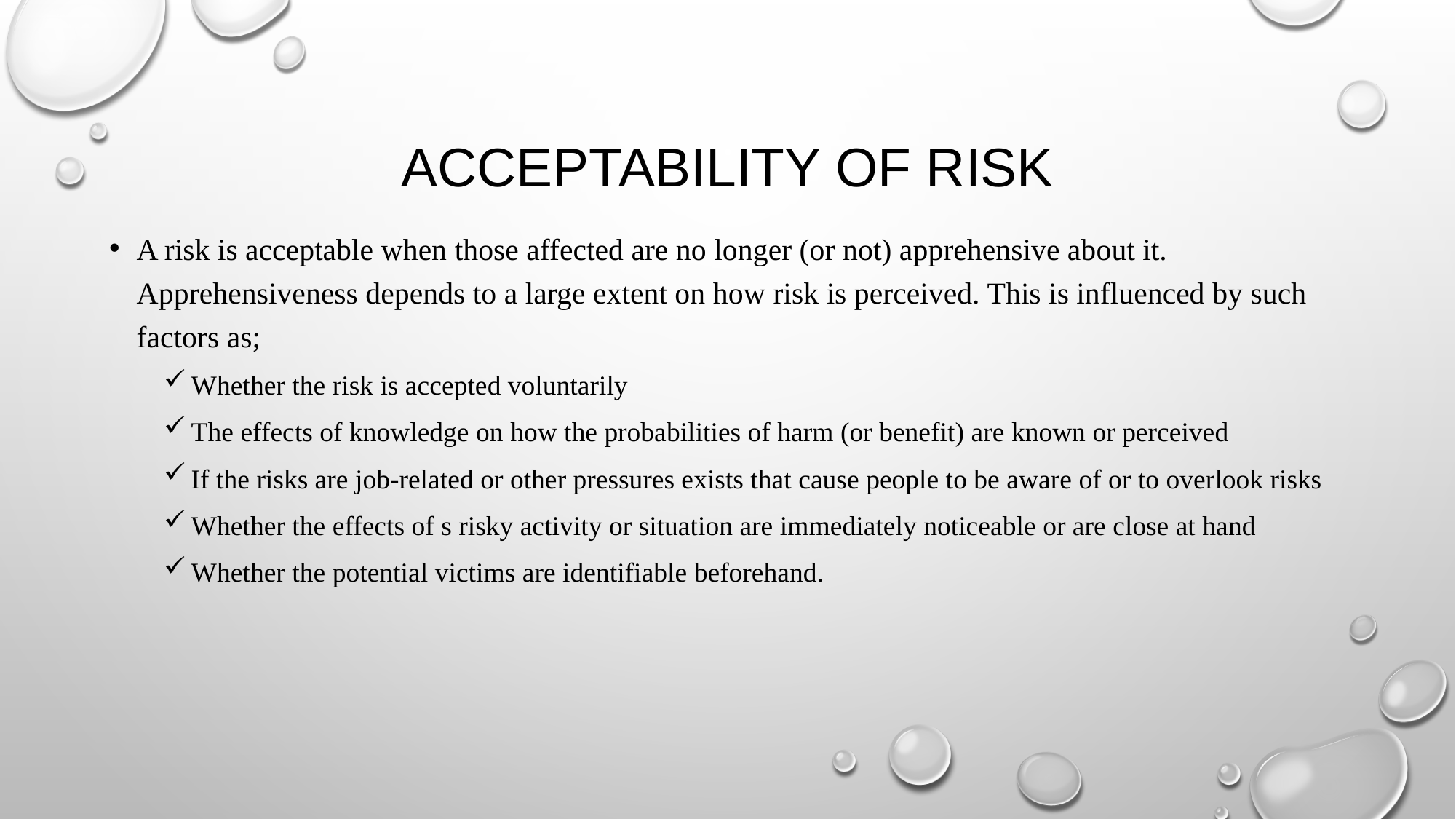

# Acceptability of Risk
A risk is acceptable when those affected are no longer (or not) apprehensive about it. Apprehensiveness depends to a large extent on how risk is perceived. This is influenced by such factors as;
Whether the risk is accepted voluntarily
The effects of knowledge on how the probabilities of harm (or benefit) are known or perceived
If the risks are job-related or other pressures exists that cause people to be aware of or to overlook risks
Whether the effects of s risky activity or situation are immediately noticeable or are close at hand
Whether the potential victims are identifiable beforehand.